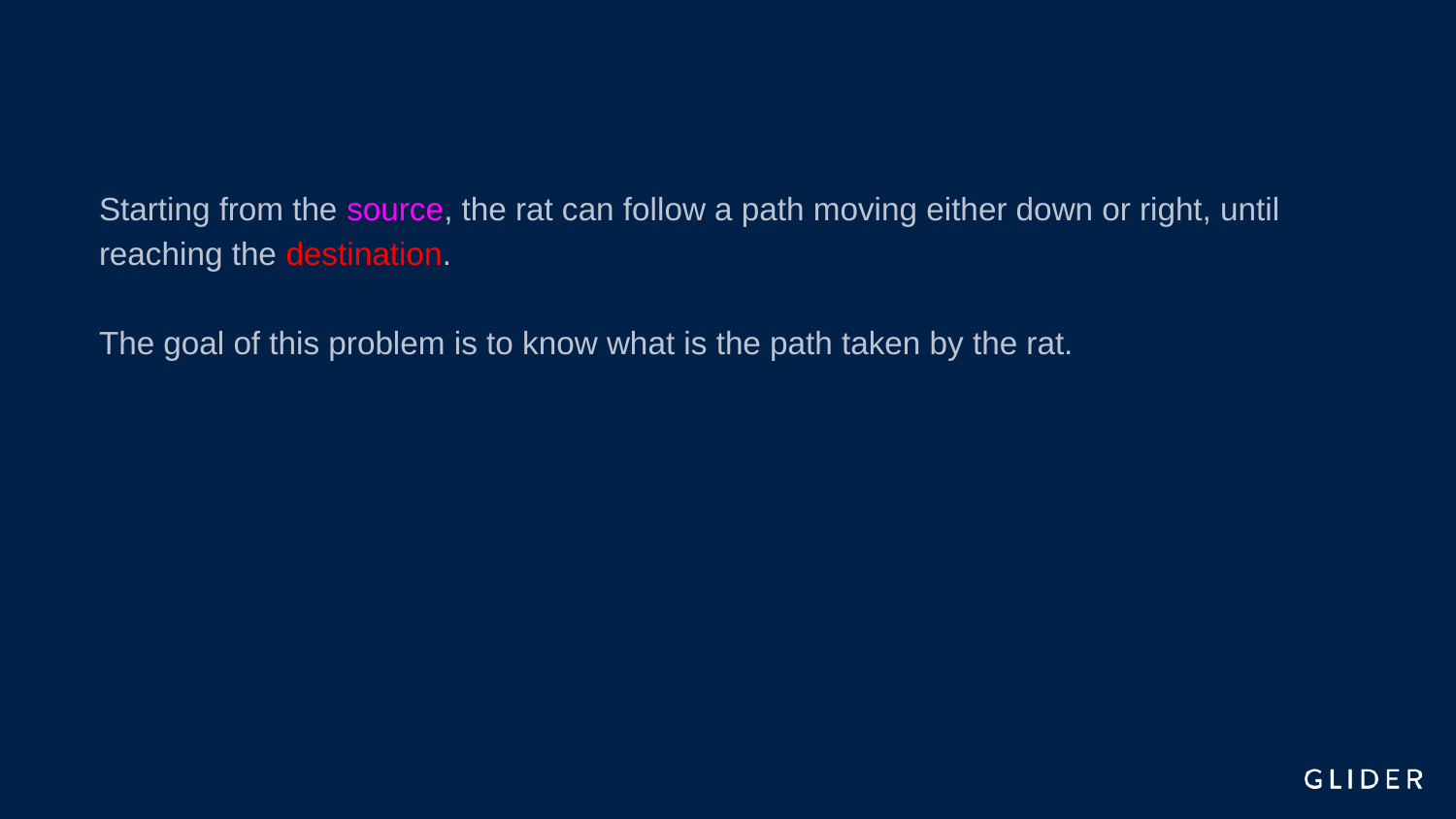

Starting from the source, the rat can follow a path moving either down or right, until reaching the destination.

The goal of this problem is to know what is the path taken by the rat.